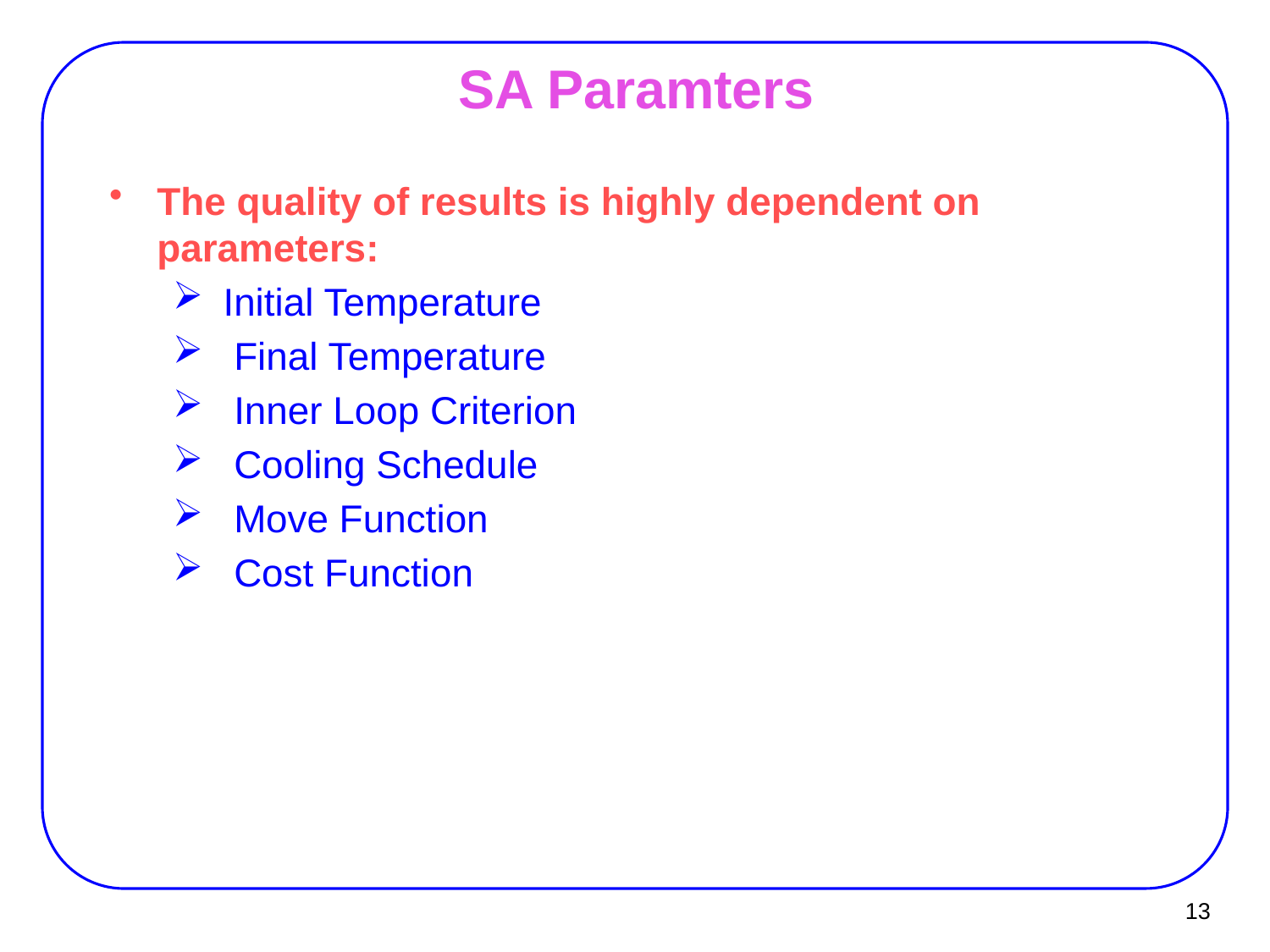

# SA Paramters
The quality of results is highly dependent on parameters:
 Initial Temperature
  Final Temperature
  Inner Loop Criterion
  Cooling Schedule
  Move Function
  Cost Function

13